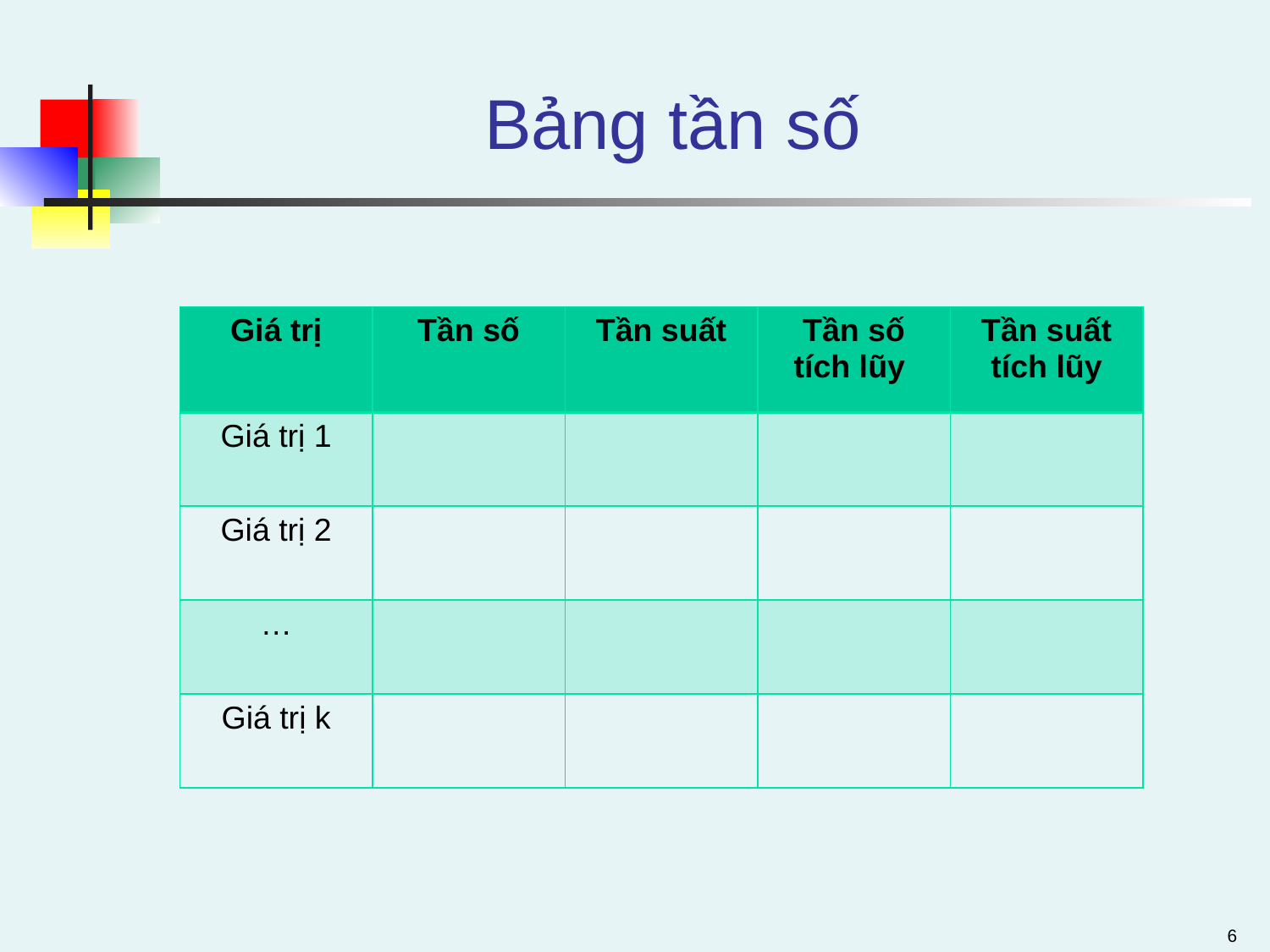

# Bảng tần số
| Giá trị | Tần số | Tần suất | Tần số tích lũy | Tần suất tích lũy |
| --- | --- | --- | --- | --- |
| Giá trị 1 |  |  |  |  |
| Giá trị 2 |  |  |  |  |
| … |  |  |  |  |
| Giá trị k |  |  |  |  |
6